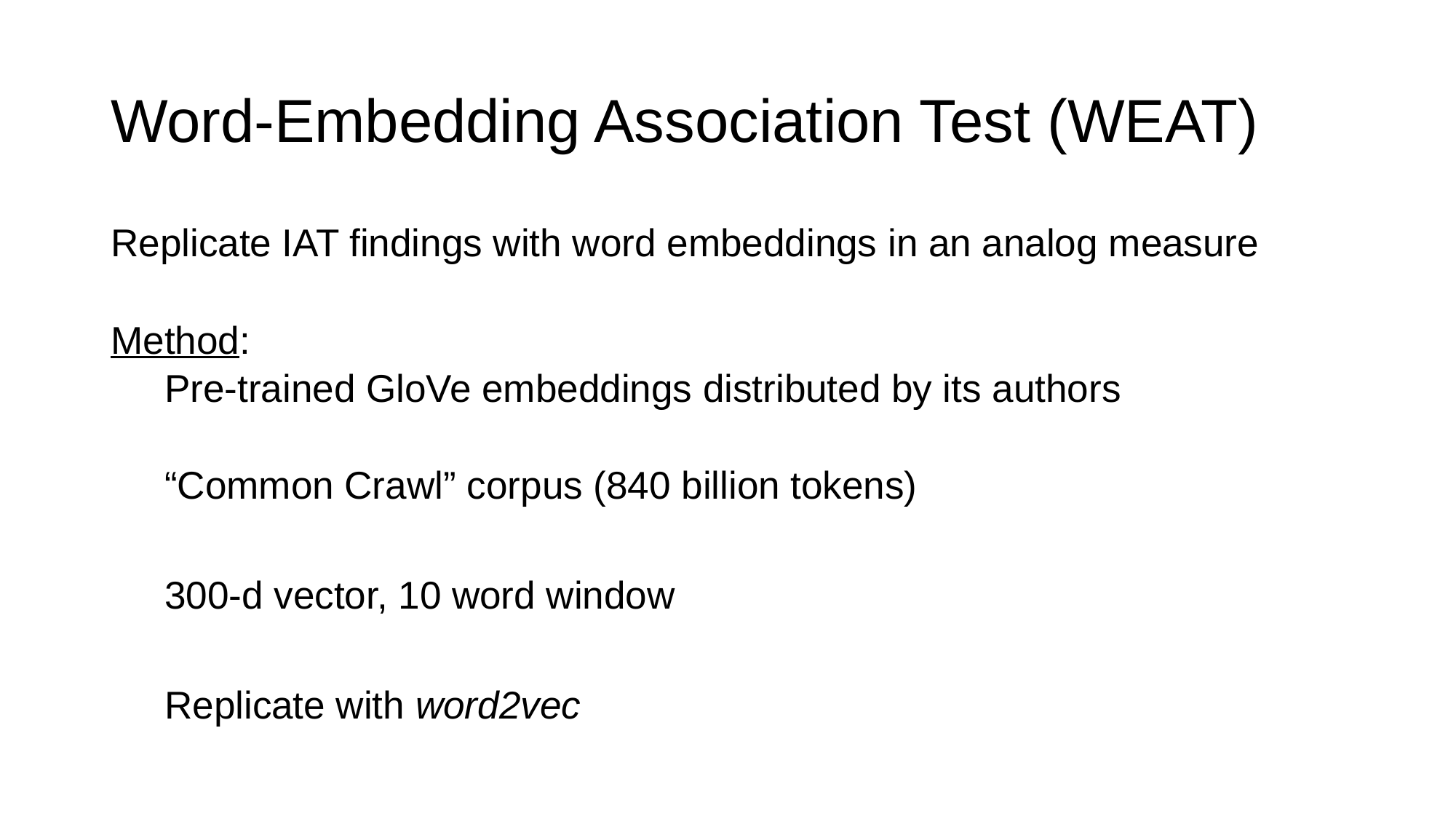

# Word-Embedding Association Test (WEAT)
Replicate IAT findings with word embeddings in an analog measure
Method:
Pre-trained GloVe embeddings distributed by its authors

“Common Crawl” corpus (840 billion tokens)

300-d vector, 10 word window

Replicate with word2vec